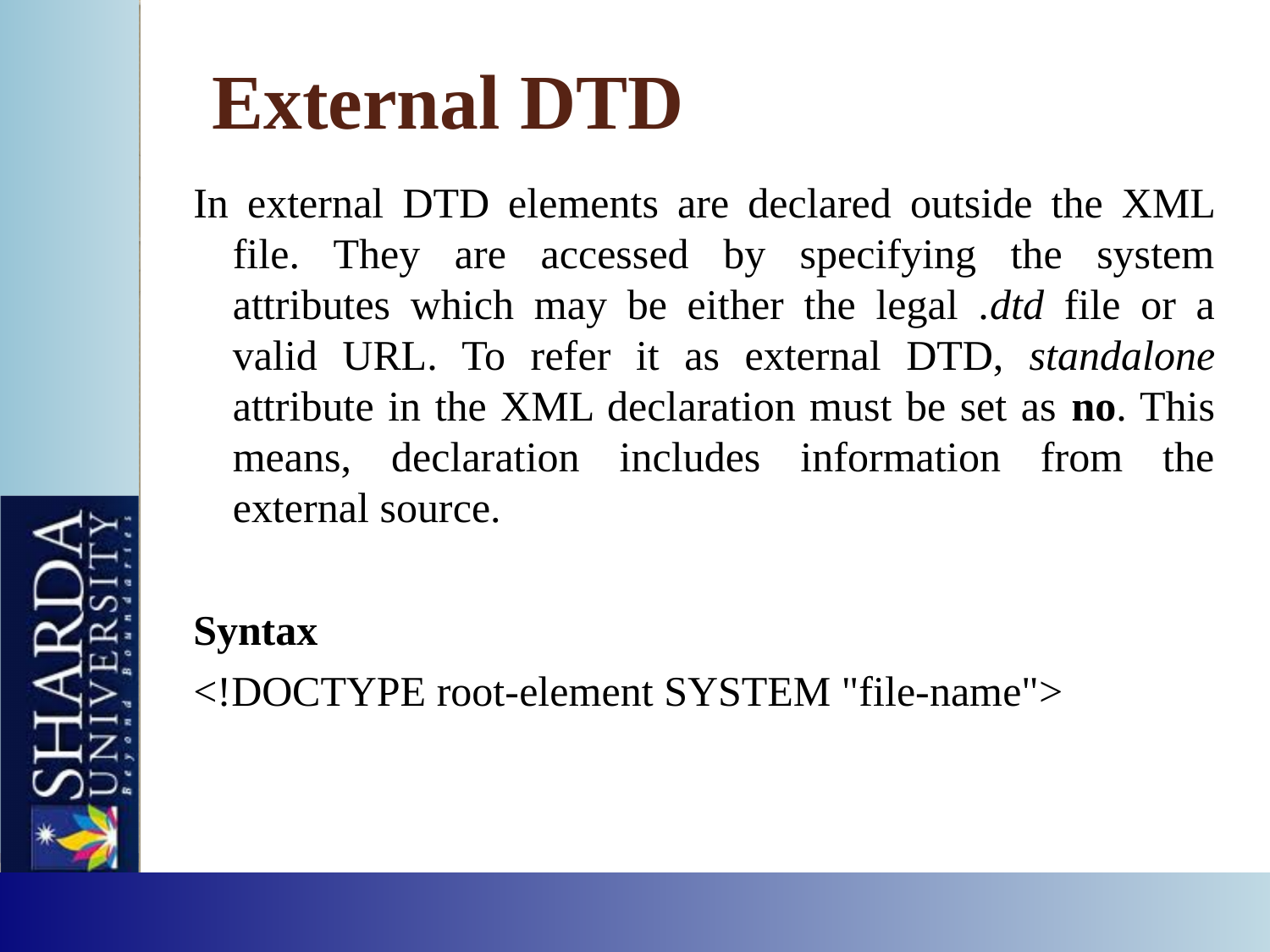

# External DTD
In external DTD elements are declared outside the XML file. They are accessed by specifying the system attributes which may be either the legal .dtd file or a valid URL. To refer it as external DTD, standalone attribute in the XML declaration must be set as no. This means, declaration includes information from the external source.

Syntax
<!DOCTYPE root-element SYSTEM "file-name">